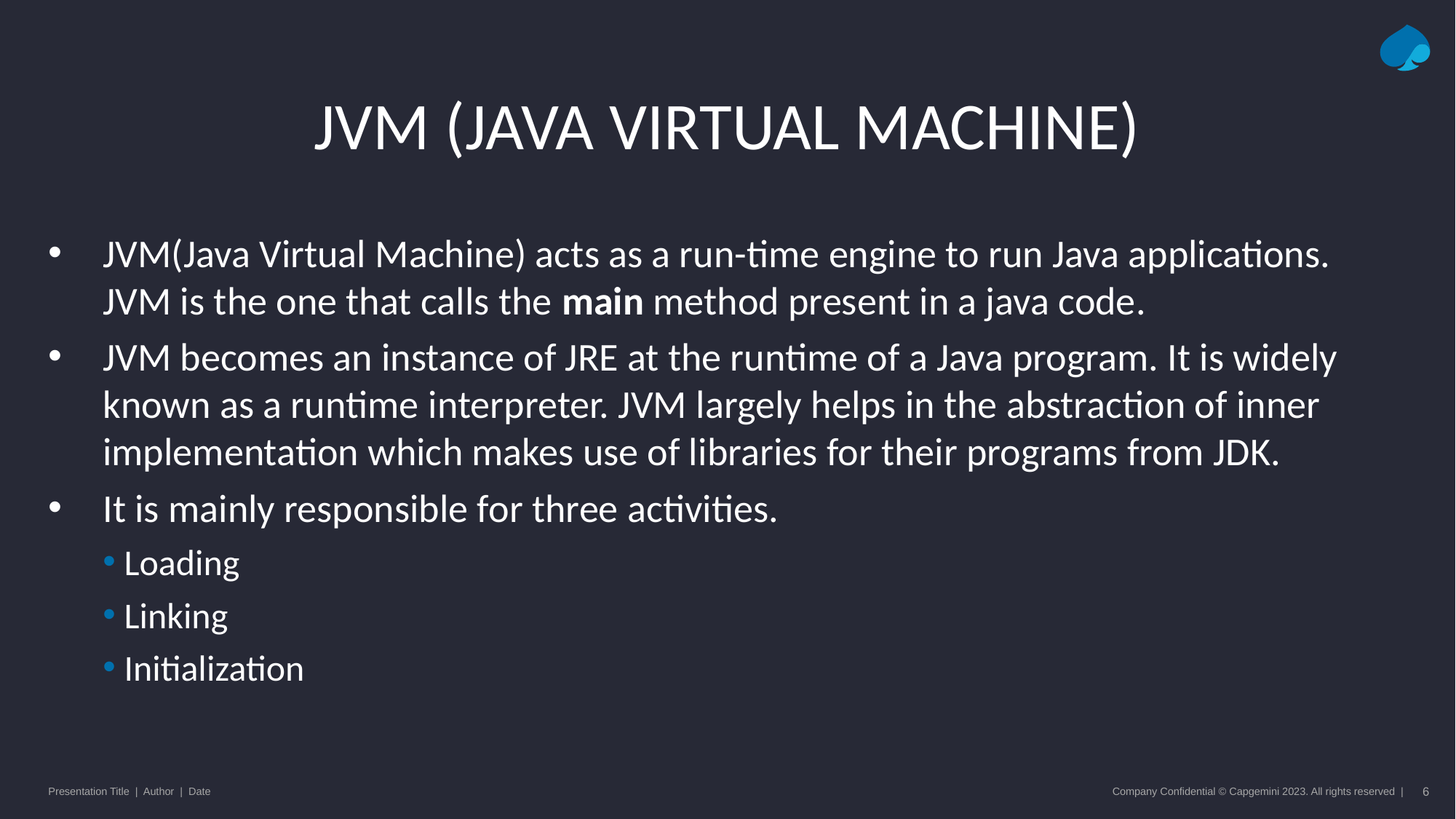

# JVM (JAVA Virtual Machine)
JVM(Java Virtual Machine) acts as a run-time engine to run Java applications. JVM is the one that calls the main method present in a java code.
JVM becomes an instance of JRE at the runtime of a Java program. It is widely known as a runtime interpreter. JVM largely helps in the abstraction of inner implementation which makes use of libraries for their programs from JDK.
It is mainly responsible for three activities.
Loading
Linking
Initialization